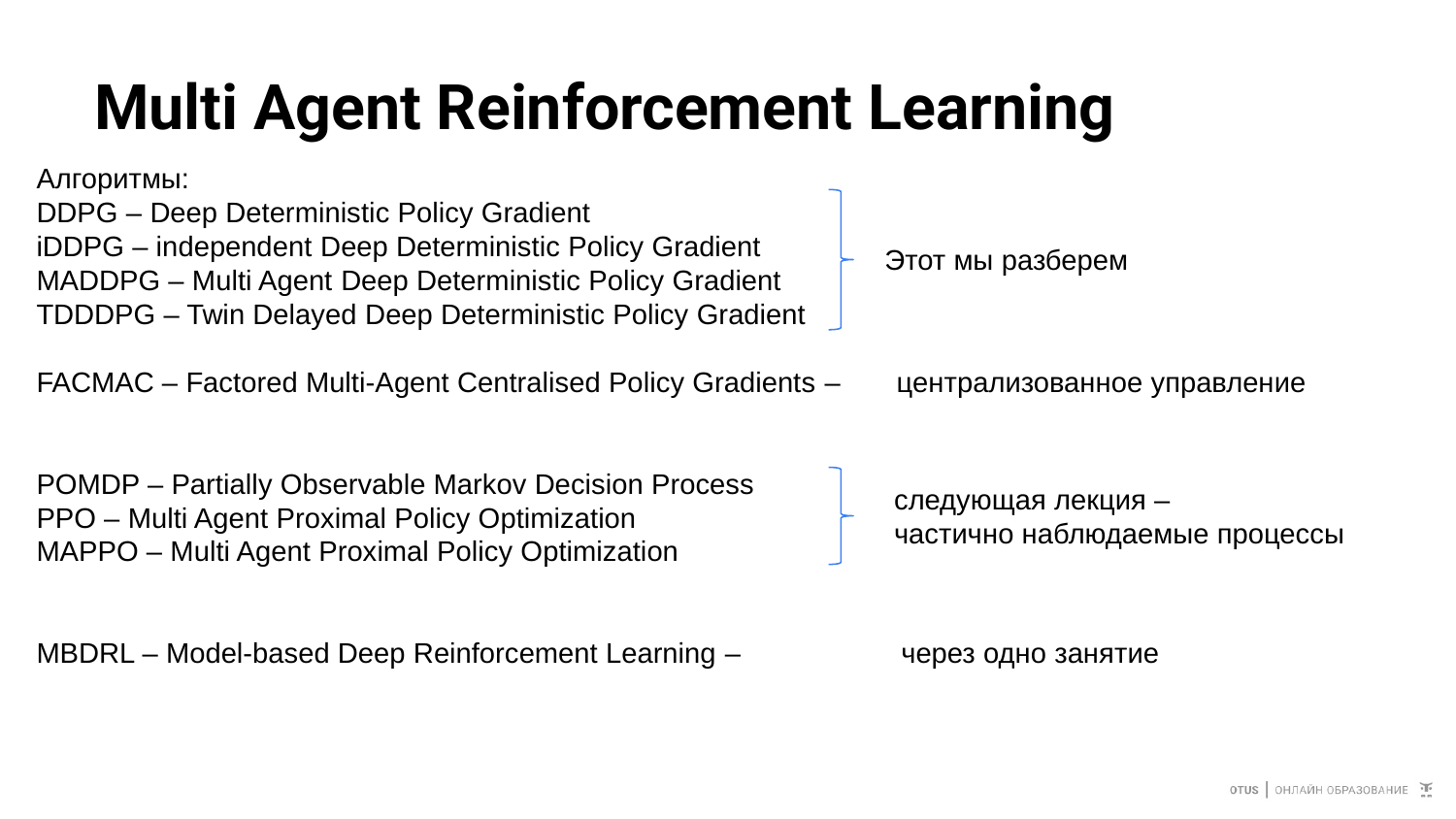

# Multi Agent Reinforcement Learning
Алгоритмы:
DDPG – Deep Deterministic Policy Gradient
iDDPG – independent Deep Deterministic Policy Gradient
MADDPG – Multi Agent Deep Deterministic Policy Gradient
TDDDPG – Twin Delayed Deep Deterministic Policy Gradient

FACMAC – Factored Multi-Agent Centralised Policy Gradients –       централизованное управление

POMDP – Partially Observable Markov Decision Process
PPO – Multi Agent Proximal Policy Optimization
MAPPO – Multi Agent Proximal Policy Optimization

MBDRL – Model-based Deep Reinforcement Learning –                    через одно занятие

Этот мы разберем

следующая лекция –
частично наблюдаемые процессы